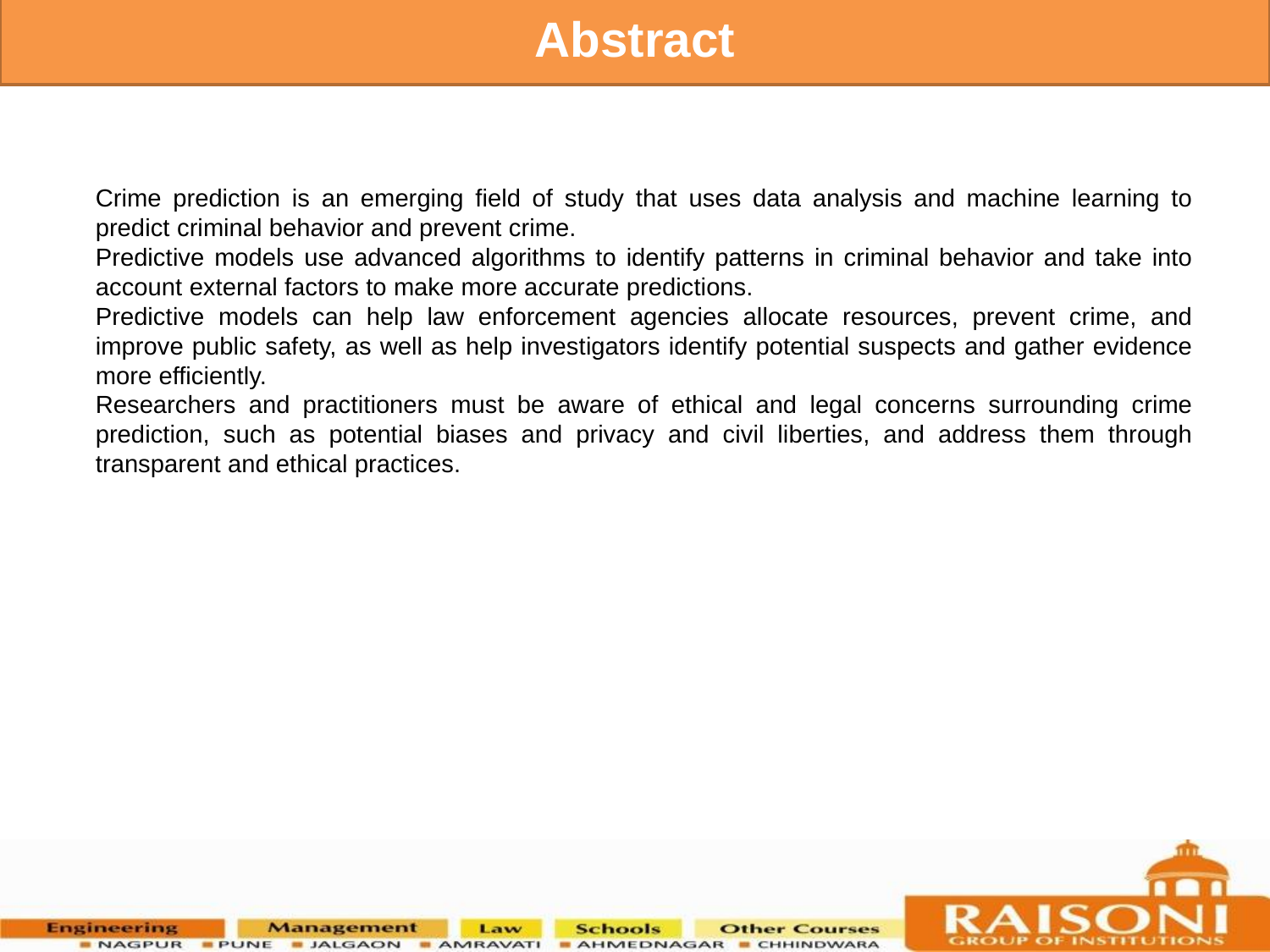

Abstract

Crime prediction is an emerging field of study that uses data analysis and machine learning to predict criminal behavior and prevent crime.
Predictive models use advanced algorithms to identify patterns in criminal behavior and take into account external factors to make more accurate predictions.
Predictive models can help law enforcement agencies allocate resources, prevent crime, and improve public safety, as well as help investigators identify potential suspects and gather evidence more efficiently.
Researchers and practitioners must be aware of ethical and legal concerns surrounding crime prediction, such as potential biases and privacy and civil liberties, and address them through transparent and ethical practices.